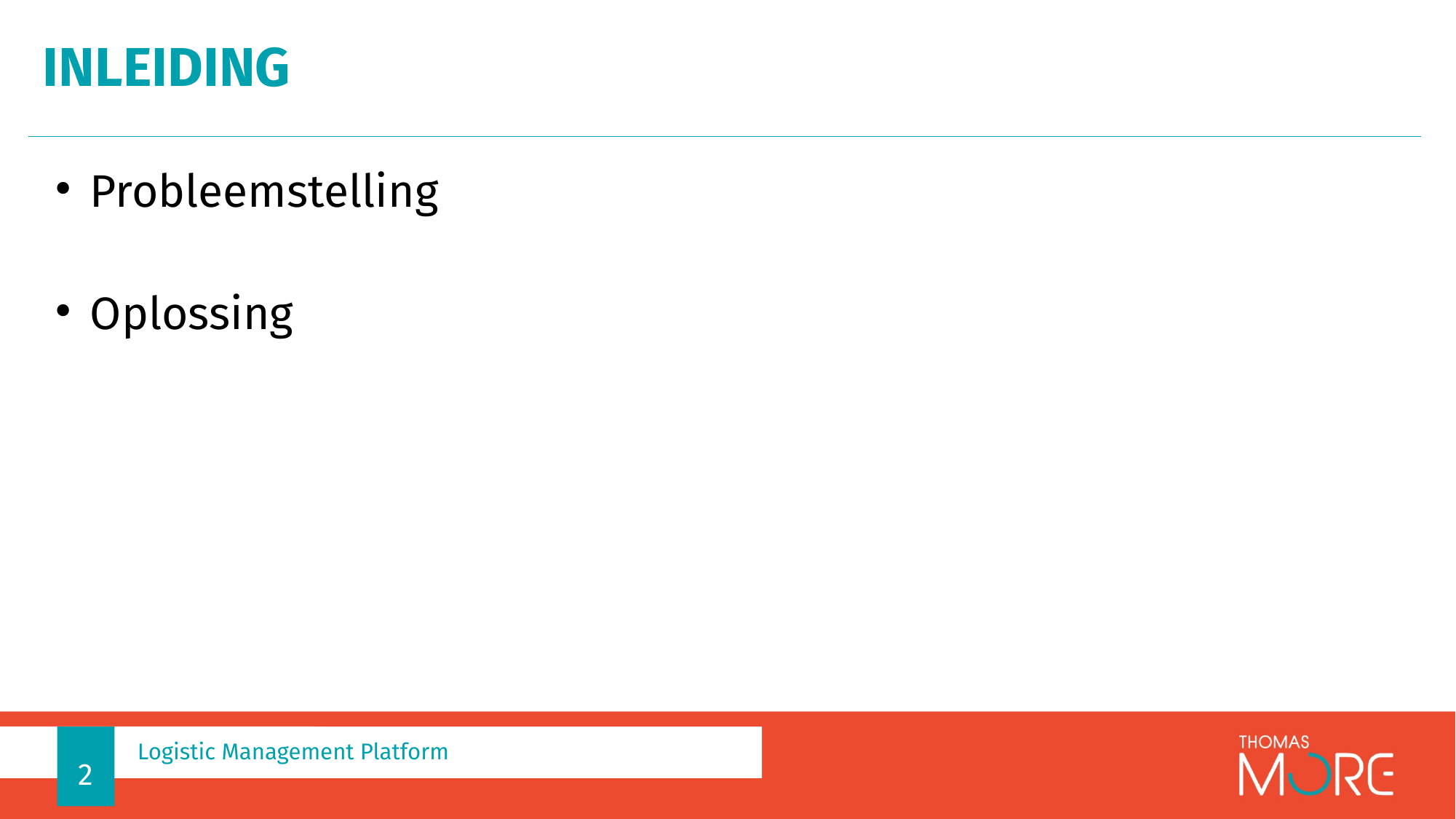

# Inleiding
Probleemstelling

Oplossing

2
Logistic Management Platform